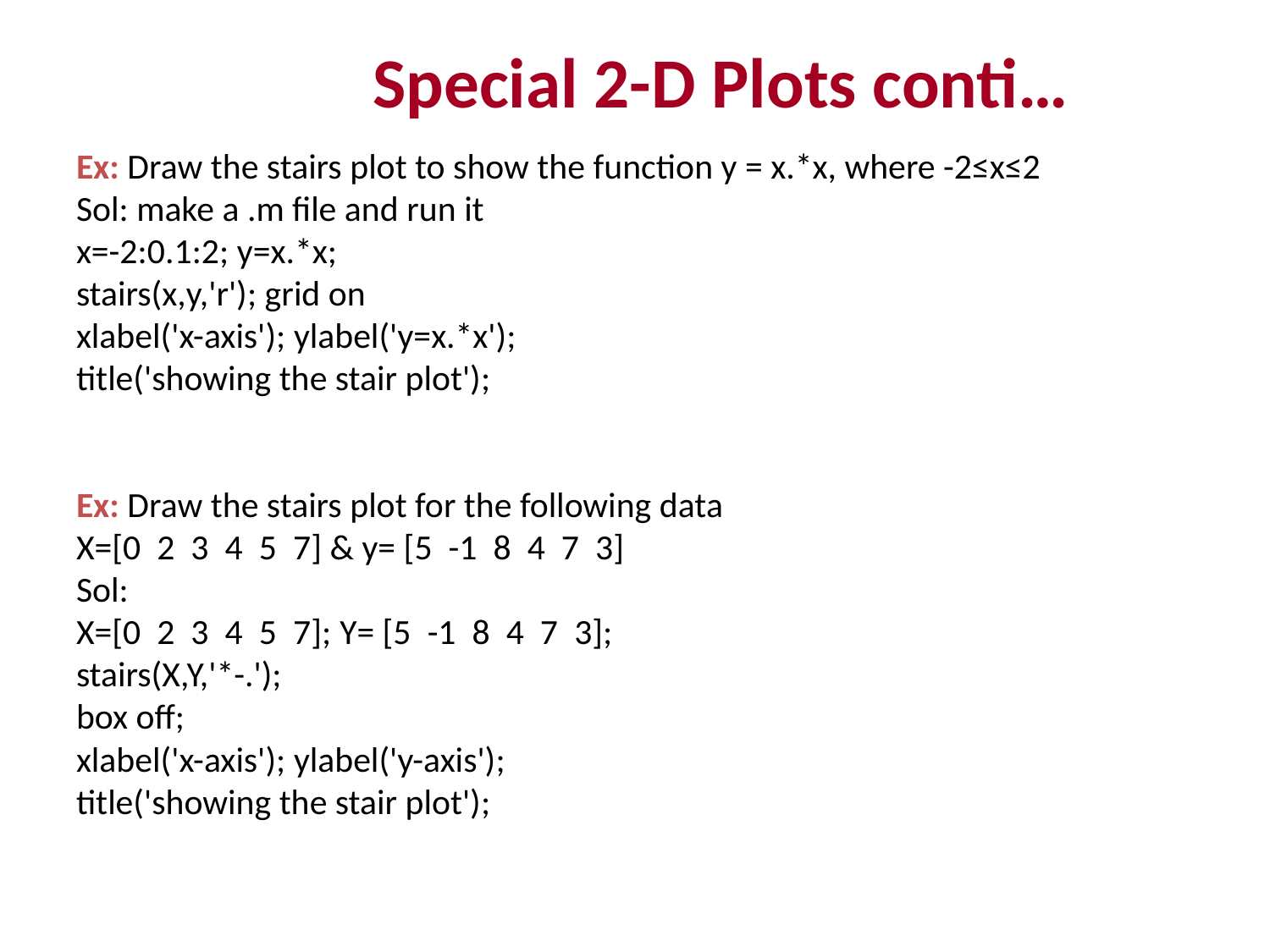

Special 2-D Plots conti…
Ex: Draw the stairs plot to show the function y = x.*x, where -2≤x≤2
Sol: make a .m file and run it
x=-2:0.1:2; y=x.*x;
stairs(x,y,'r'); grid on
xlabel('x-axis'); ylabel('y=x.*x');
title('showing the stair plot');

Ex: Draw the stairs plot for the following data
X=[0  2  3  4  5  7] & y= [5  -1  8  4  7  3]
Sol:
X=[0  2  3  4  5  7]; Y= [5  -1  8  4  7  3];
stairs(X,Y,'*-.');
box off;
xlabel('x-axis'); ylabel('y-axis');
title('showing the stair plot');